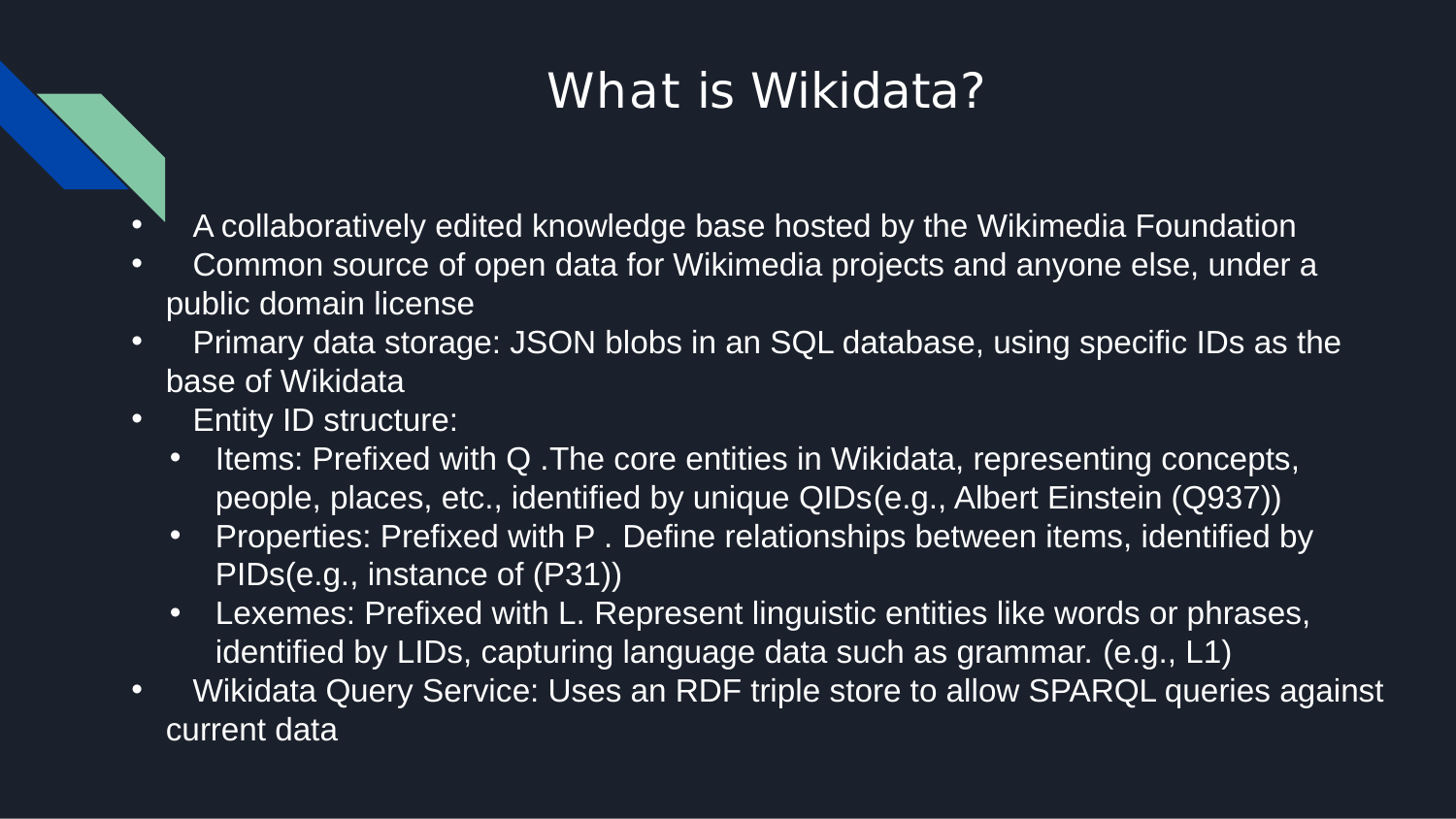

# What is Wikidata?
   A collaboratively edited knowledge base hosted by the Wikimedia Foundation
   Common source of open data for Wikimedia projects and anyone else, under a public domain license
   Primary data storage: JSON blobs in an SQL database, using specific IDs as the base of Wikidata
   Entity ID structure:
Items: Prefixed with Q .The core entities in Wikidata, representing concepts, people, places, etc., identified by unique QIDs(e.g., Albert Einstein (Q937))
Properties: Prefixed with P . Define relationships between items, identified by PIDs(e.g., instance of (P31))
Lexemes: Prefixed with L. Represent linguistic entities like words or phrases, identified by LIDs, capturing language data such as grammar. (e.g., L1)
   Wikidata Query Service: Uses an RDF triple store to allow SPARQL queries against current data